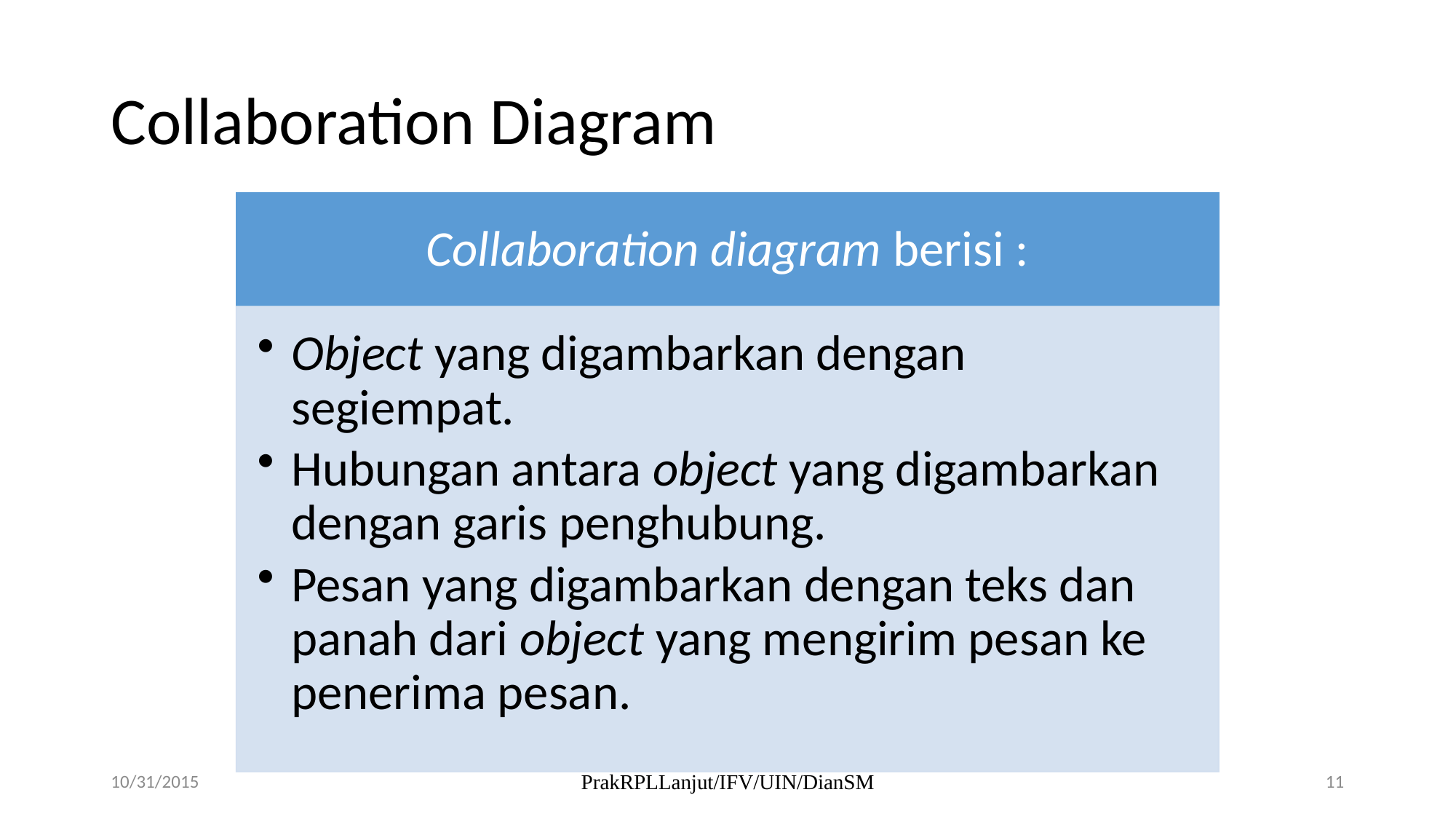

# Collaboration Diagram
Collaboration diagram berisi :
Object yang digambarkan dengan segiempat.
Hubungan antara object yang digambarkan dengan garis penghubung.
Pesan yang digambarkan dengan teks dan panah dari object yang mengirim pesan ke penerima pesan.
10/31/2015
PrakRPLLanjut/IFV/UIN/DianSM
11